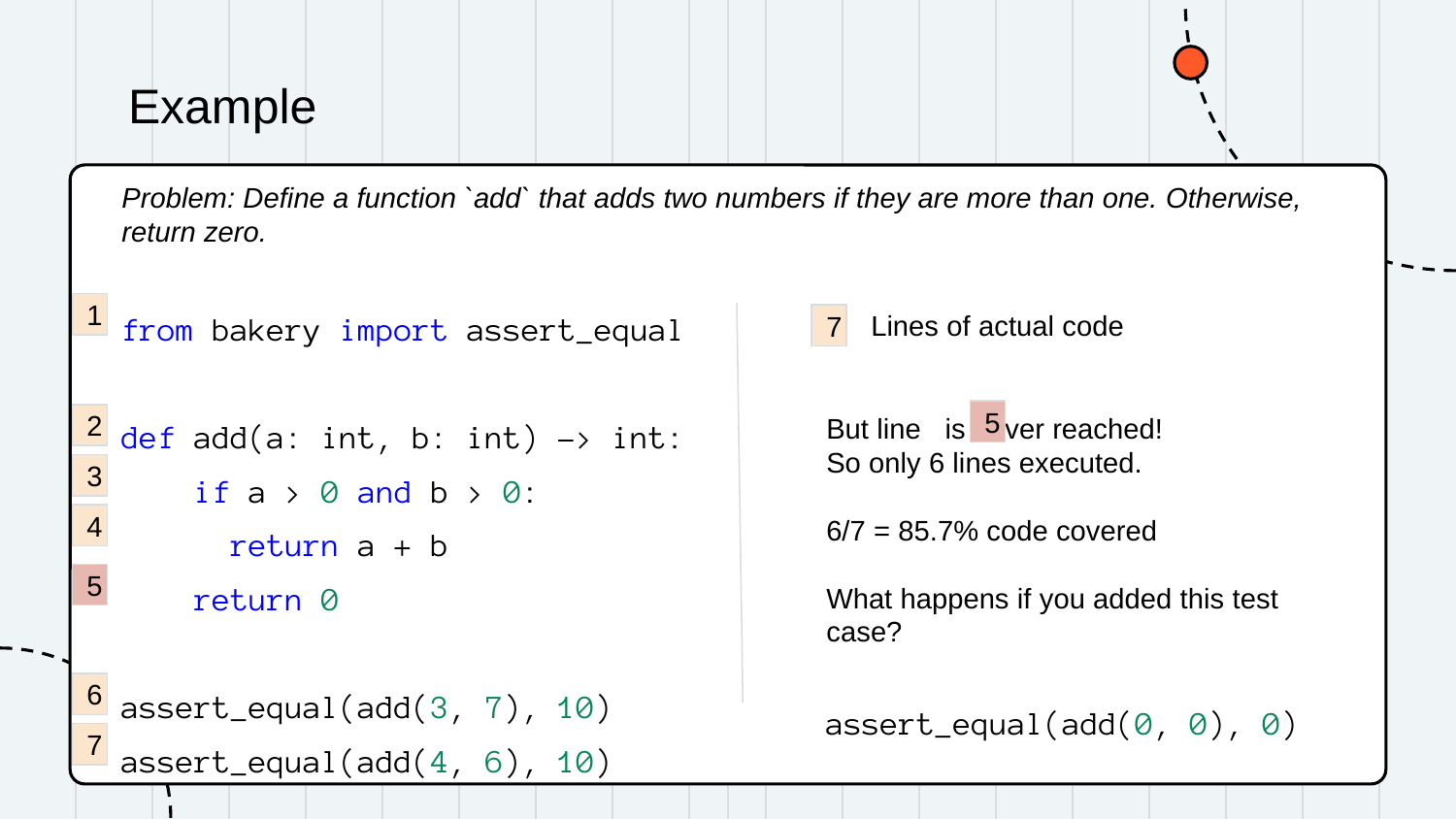

# Example
Problem: Define a function `add` that adds two numbers if they are more than one. Otherwise, return zero.
from bakery import assert_equal

def add(a: int, b: int) -> int:
    if a > 0 and b > 0:
      return a + b
    return 0

assert_equal(add(3, 7), 10)
assert_equal(add(4, 6), 10)

1
Lines of actual code
7
But line   is never reached!
So only 6 lines executed.

6/7 = 85.7% code covered

What happens if you added this test case?
5
2
3
4
5
6
assert_equal(add(0, 0), 0)
7